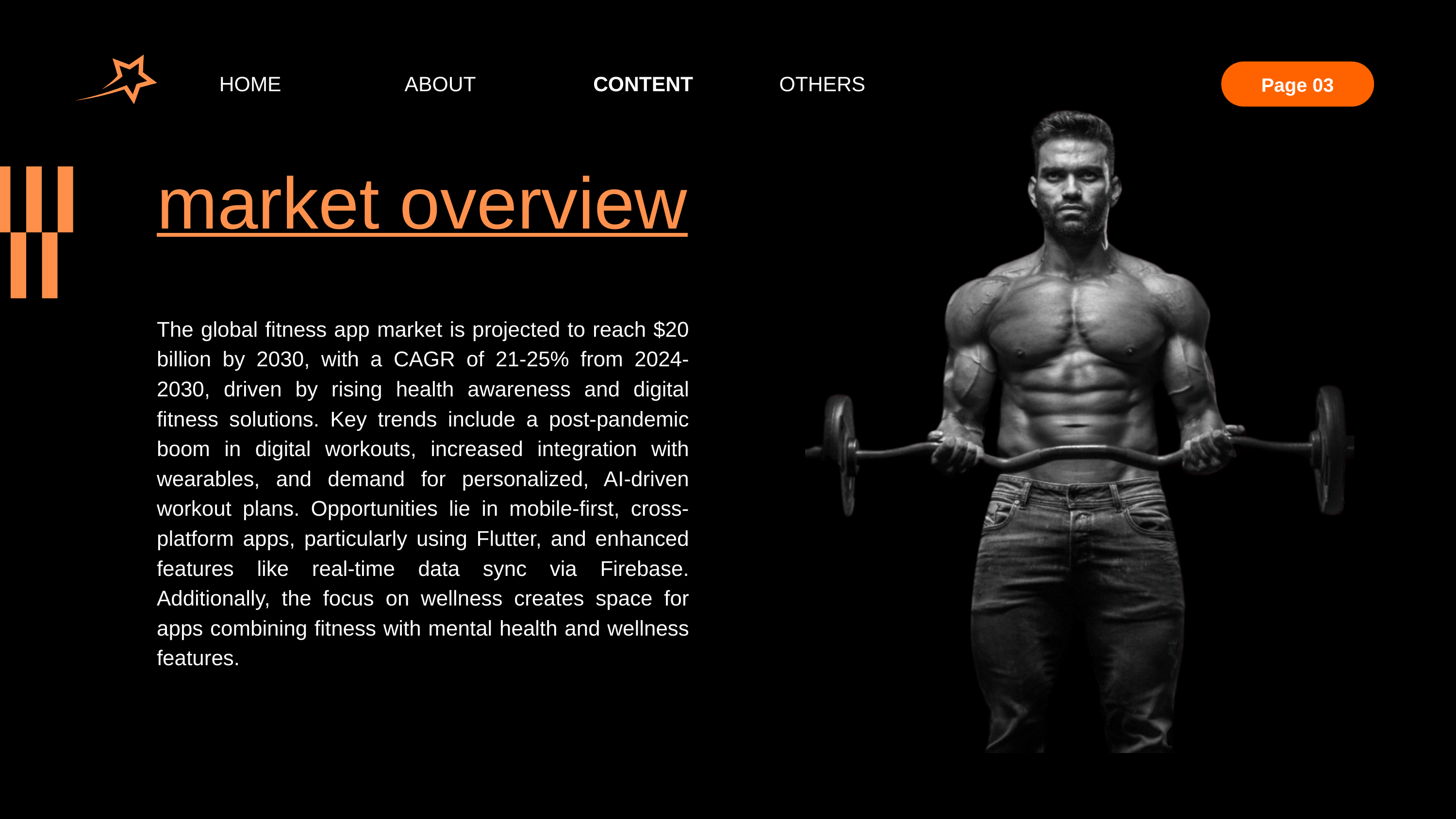

HOME
OTHERS
ABOUT
CONTENT
Page 03

market overview

The global fitness app market is projected to reach $20 billion by 2030, with a CAGR of 21-25% from 2024-2030, driven by rising health awareness and digital fitness solutions. Key trends include a post-pandemic boom in digital workouts, increased integration with wearables, and demand for personalized, AI-driven workout plans. Opportunities lie in mobile-first, cross-platform apps, particularly using Flutter, and enhanced features like real-time data sync via Firebase. Additionally, the focus on wellness creates space for apps combining fitness with mental health and wellness features.